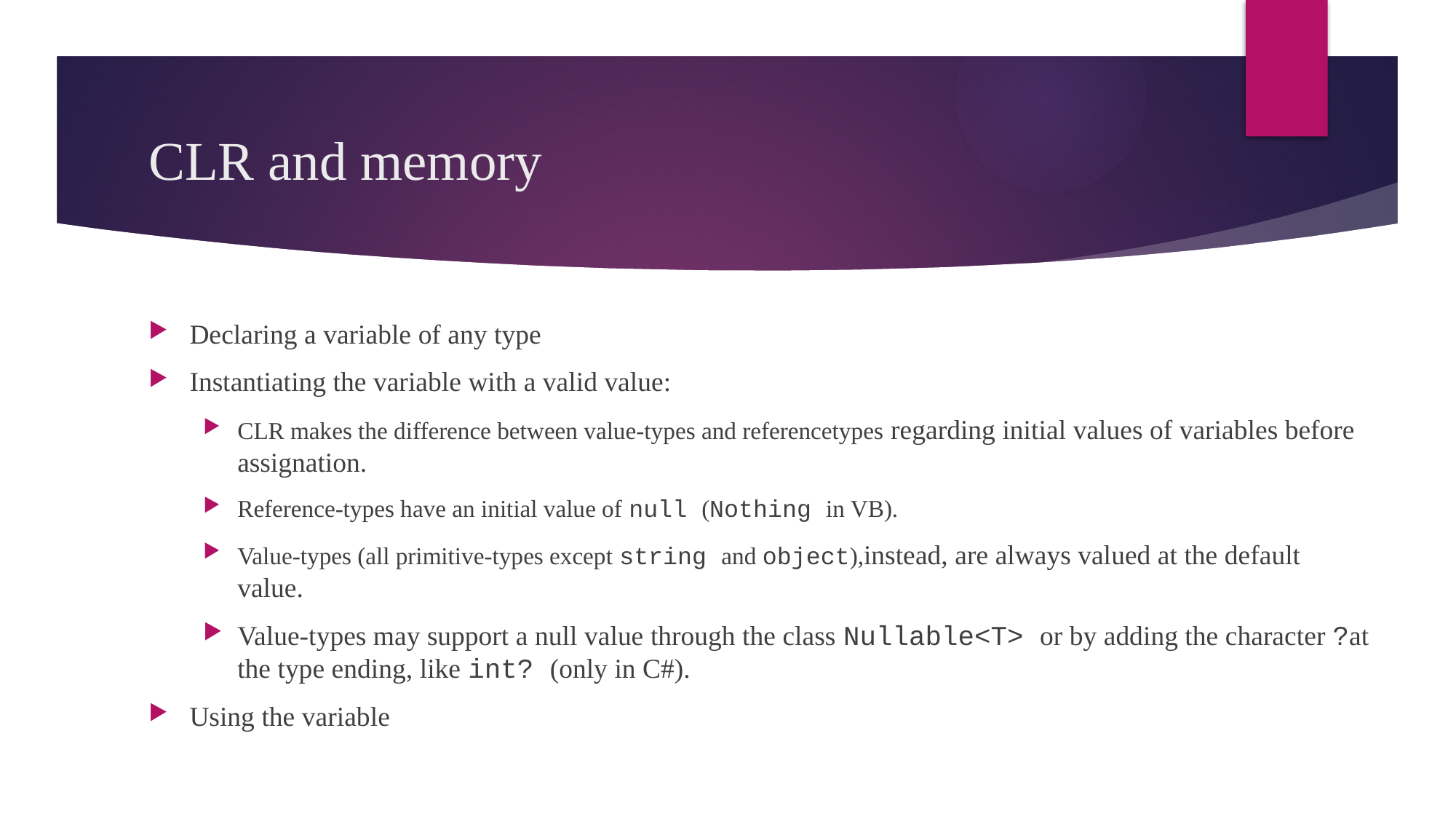

# CLR and memory
Declaring a variable of any type
Instantiating the variable with a valid value:
CLR makes the difference between value-types and referencetypes regarding initial values of variables before assignation.
Reference-types have an initial value of null (Nothing in VB).
Value-types (all primitive-types except string and object),instead, are always valued at the default value.
Value-types may support a null value through the class Nullable<T> or by adding the character ?at the type ending, like int? (only in C#).
Using the variable